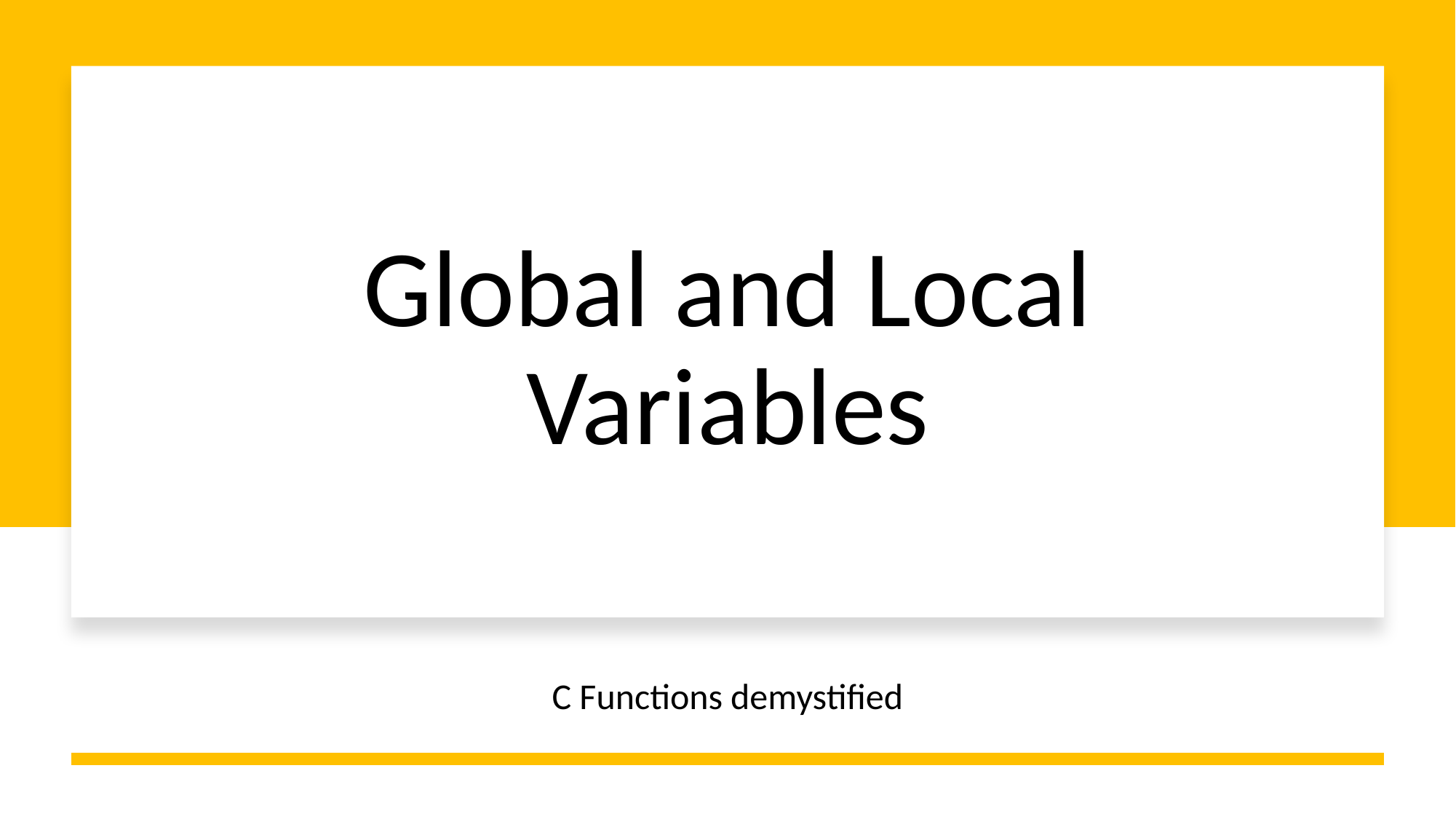

# Global and Local Variables
C Functions demystified